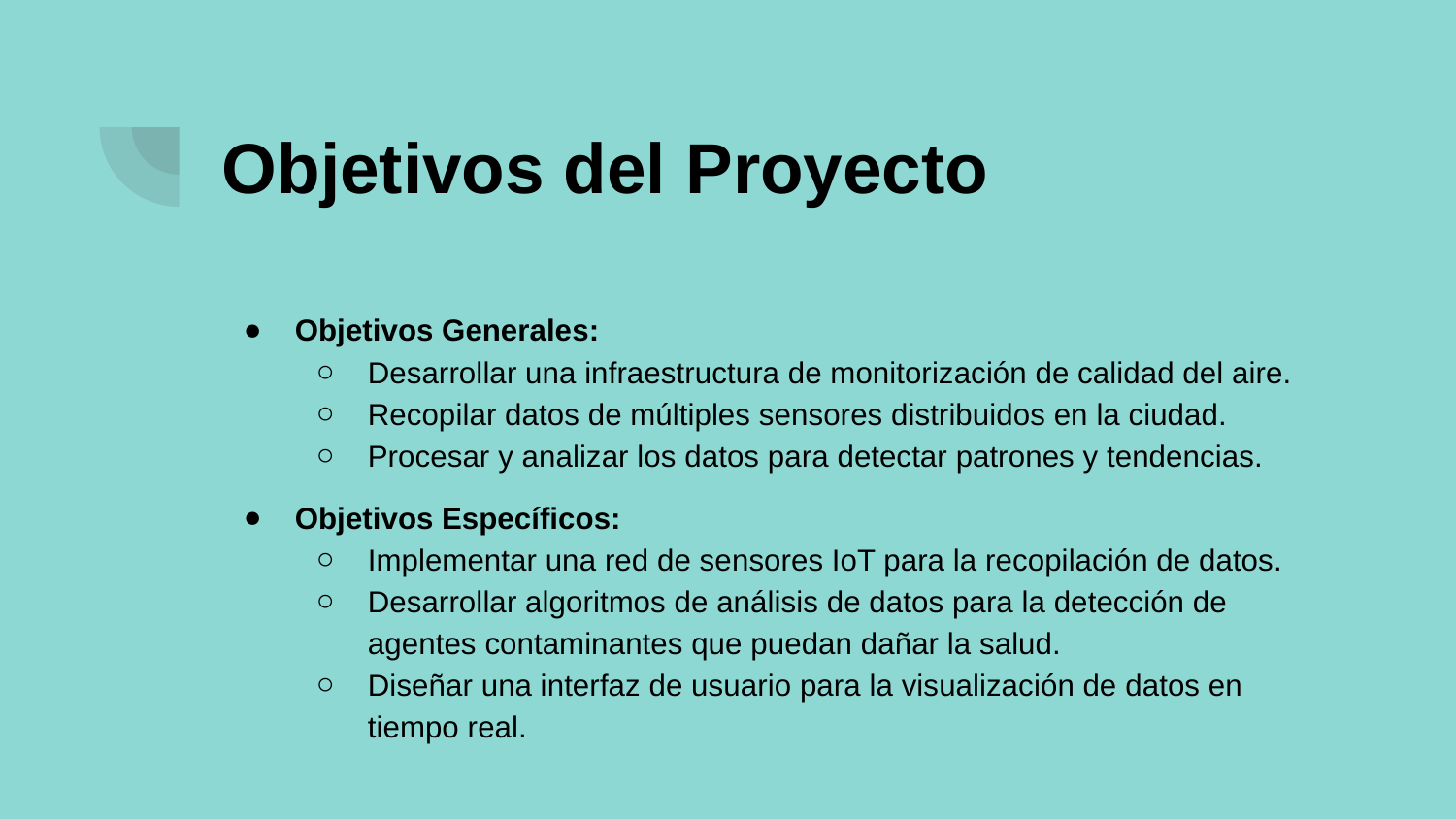

# Objetivos del Proyecto

Objetivos Generales:
Desarrollar una infraestructura de monitorización de calidad del aire.
Recopilar datos de múltiples sensores distribuidos en la ciudad.
Procesar y analizar los datos para detectar patrones y tendencias.
Objetivos Específicos:
Implementar una red de sensores IoT para la recopilación de datos.
Desarrollar algoritmos de análisis de datos para la detección de agentes contaminantes que puedan dañar la salud.
Diseñar una interfaz de usuario para la visualización de datos en tiempo real.